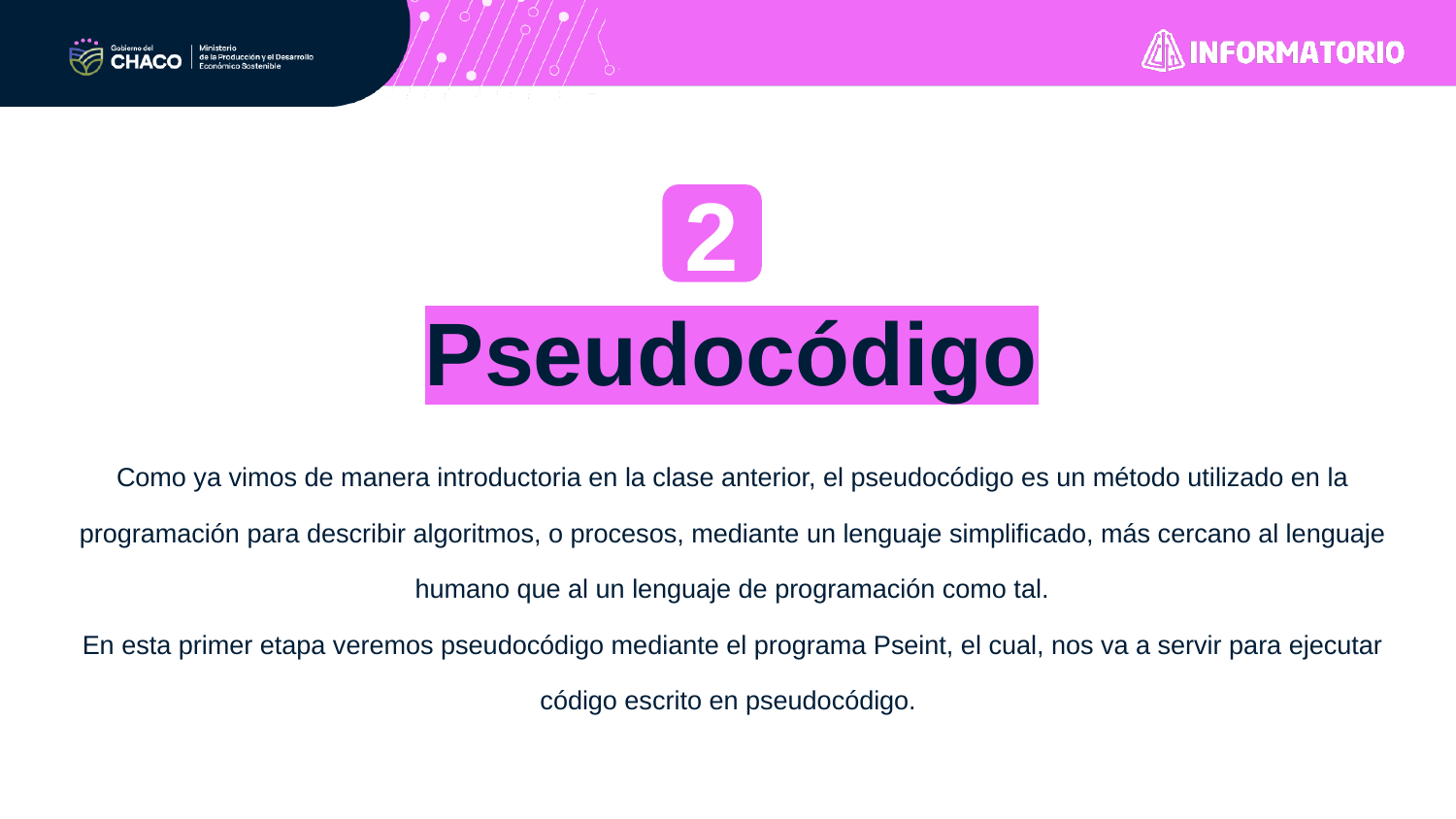

2

Pseudocódigo
Como ya vimos de manera introductoria en la clase anterior, el pseudocódigo es un método utilizado en la programación para describir algoritmos, o procesos, mediante un lenguaje simplificado, más cercano al lenguaje humano que al un lenguaje de programación como tal.
En esta primer etapa veremos pseudocódigo mediante el programa Pseint, el cual, nos va a servir para ejecutar código escrito en pseudocódigo.